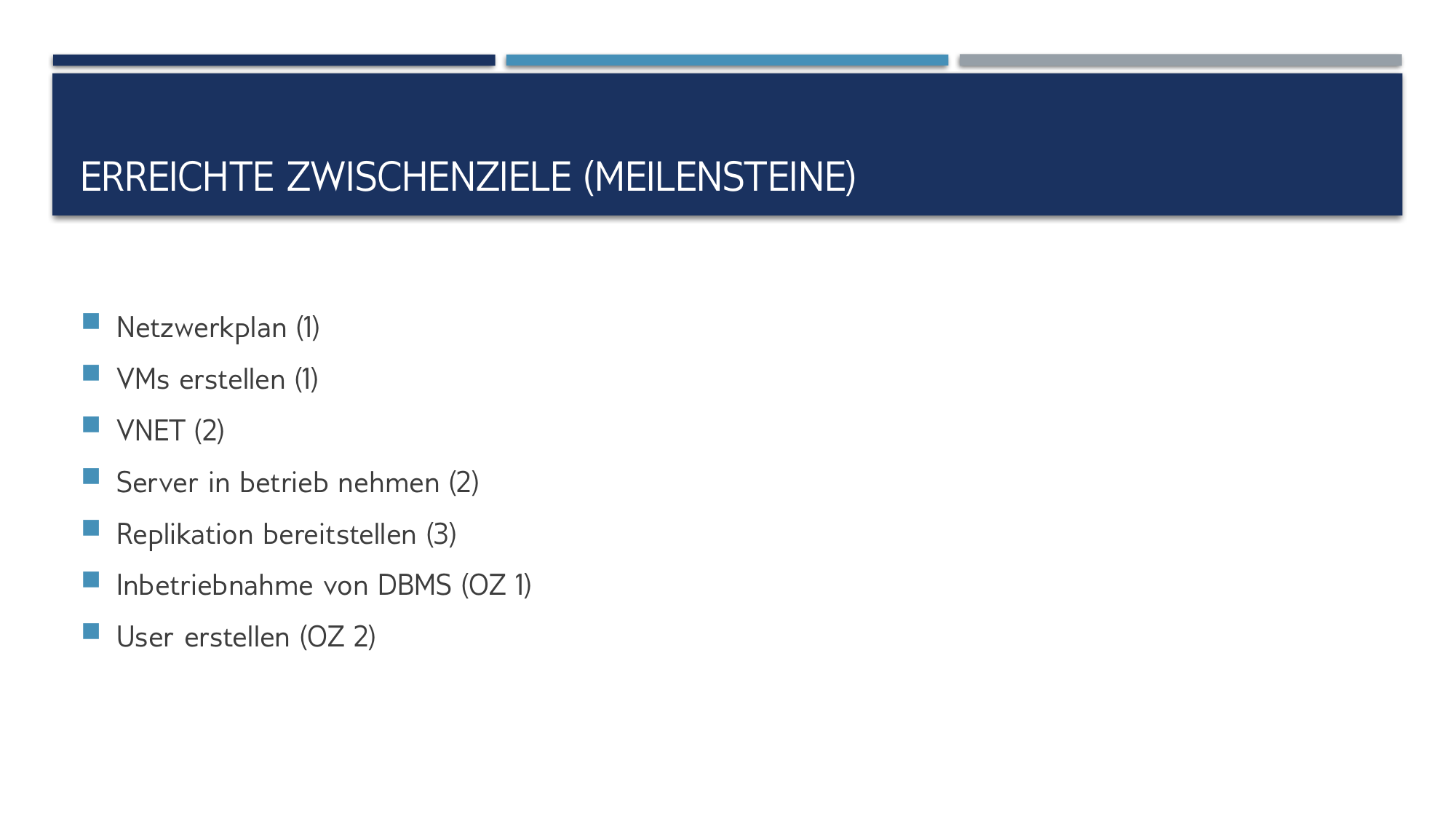

# Erreichte Zwischenziele (Meilensteine)
Netzwerkplan (1)
VMs erstellen (1)
VNET (2)
Server in betrieb nehmen (2)
Replikation bereitstellen (3)
Inbetriebnahme von DBMS (OZ 1)
User erstellen (OZ 2)